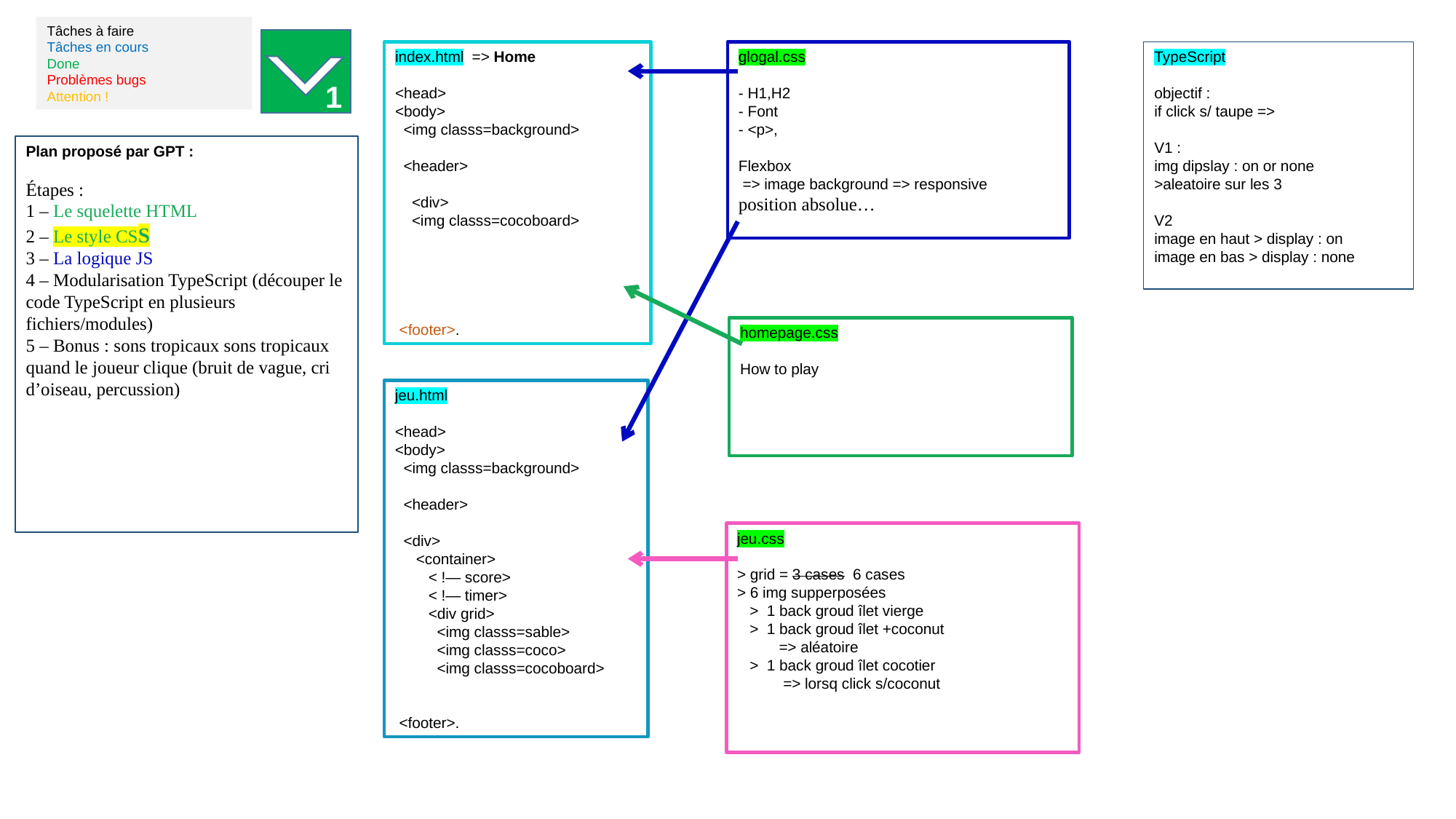

Tâches à faire
Tâches en cours
Done
Problèmes bugs
Attention !

index.html  => Home

<head>
<body>
  <img classs=background>

  <header>

    <div>
    <img classs=cocoboard>

 <footer>.
TypeScript

objectif :
if click s/ taupe =>

V1 :
img dipslay : on or none
>aleatoire sur les 3

V2
image en haut > display : on
image en bas > display : none

glogal.css

- H1,H2
- Font
- <p>,

Flexbox
 => image background => responsive
position absolue…

1
Plan proposé par GPT :

Étapes :
1 – Le squelette HTML
2 – Le style CSS
3 – La logique JS
4 – Modularisation TypeScript (découper le code TypeScript en plusieurs fichiers/modules)
5 – Bonus : sons tropicaux sons tropicaux quand le joueur clique (bruit de vague, cri d’oiseau, percussion)

homepage.css

How to play

jeu.html

<head>
<body>
  <img classs=background>

  <header>

  <div>
     <container>
        < !— score>
        < !— timer>
        <div grid>
          <img classs=sable>
          <img classs=coco>
          <img classs=cocoboard>

 <footer>.
jeu.css

> grid = 3 cases  6 cases
> 6 img supperposées
   >  1 back groud îlet vierge
   >  1 back groud îlet +coconut
          => aléatoire
   >  1 back groud îlet cocotier
           => lorsq click s/coconut